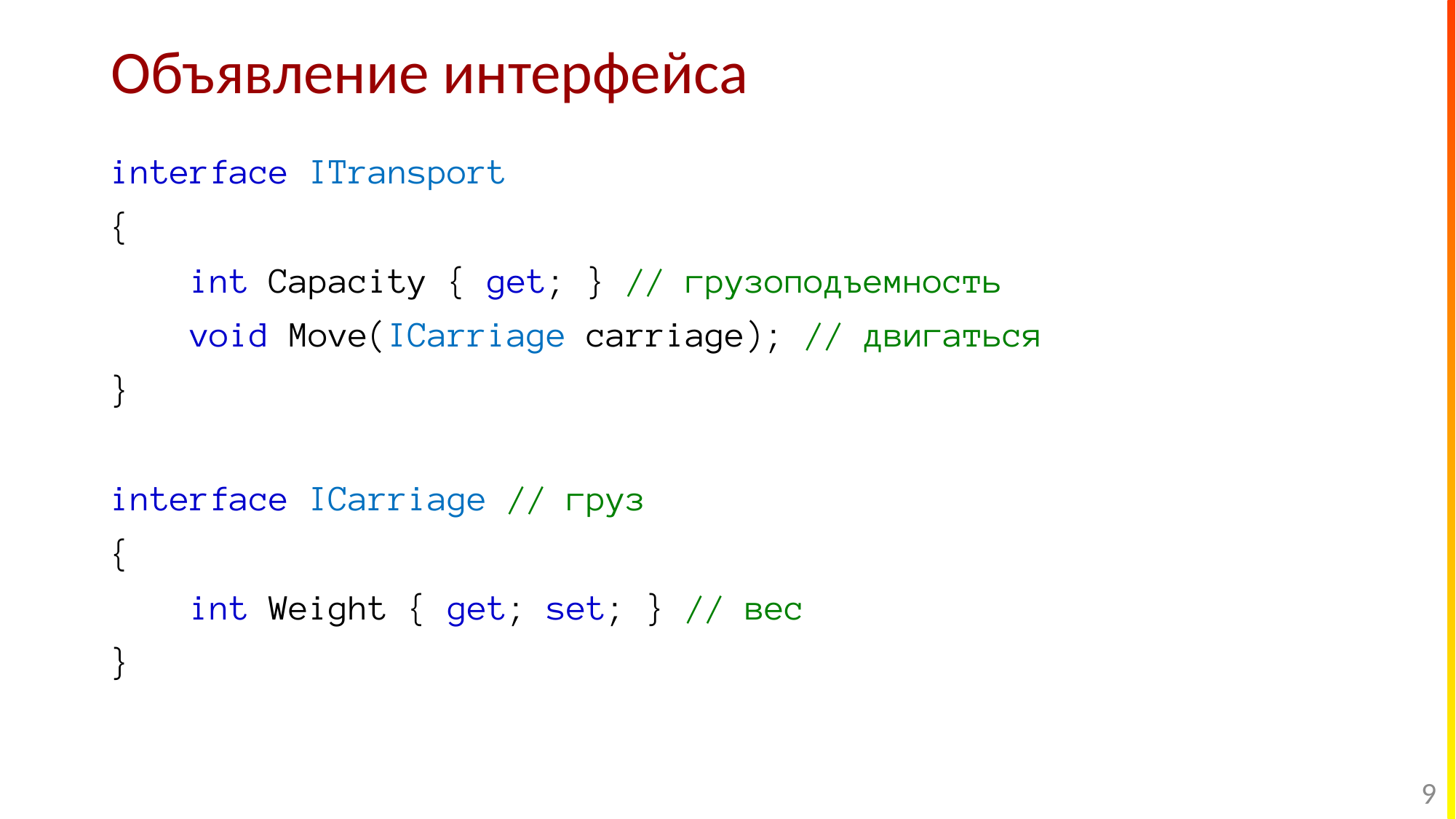

# Объявление интерфейса
interface ITransport
{
    int Capacity { get; } // грузоподъемность
    void Move(ICarriage carriage); // двигаться
}

interface ICarriage // груз
{
    int Weight { get; set; } // вес
}

9